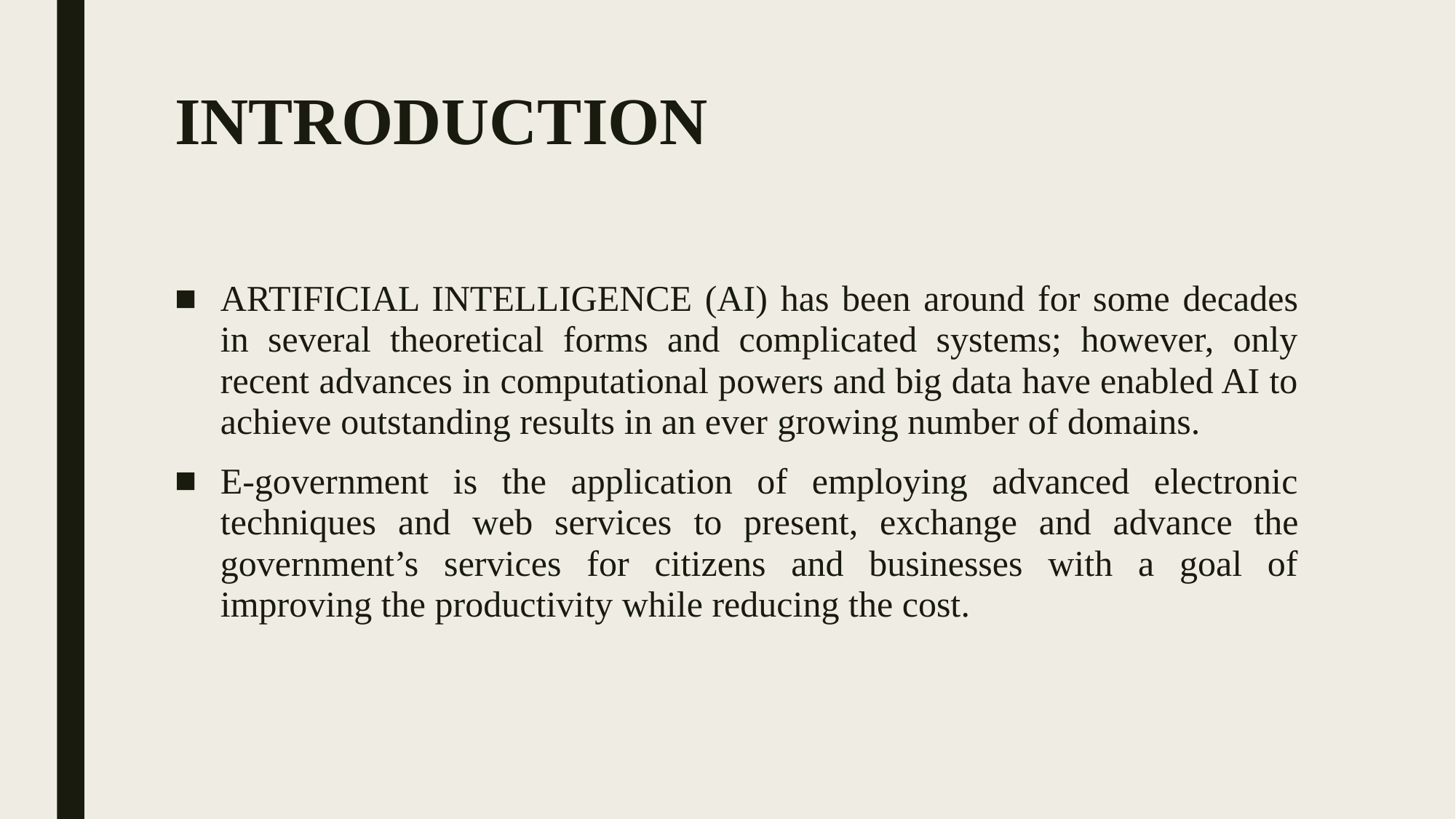

# INTRODUCTION
ARTIFICIAL INTELLIGENCE (AI) has been around for some decades in several theoretical forms and complicated systems; however, only recent advances in computational powers and big data have enabled AI to achieve outstanding results in an ever growing number of domains.
E-government is the application of employing advanced electronic techniques and web services to present, exchange and advance the government’s services for citizens and businesses with a goal of improving the productivity while reducing the cost.